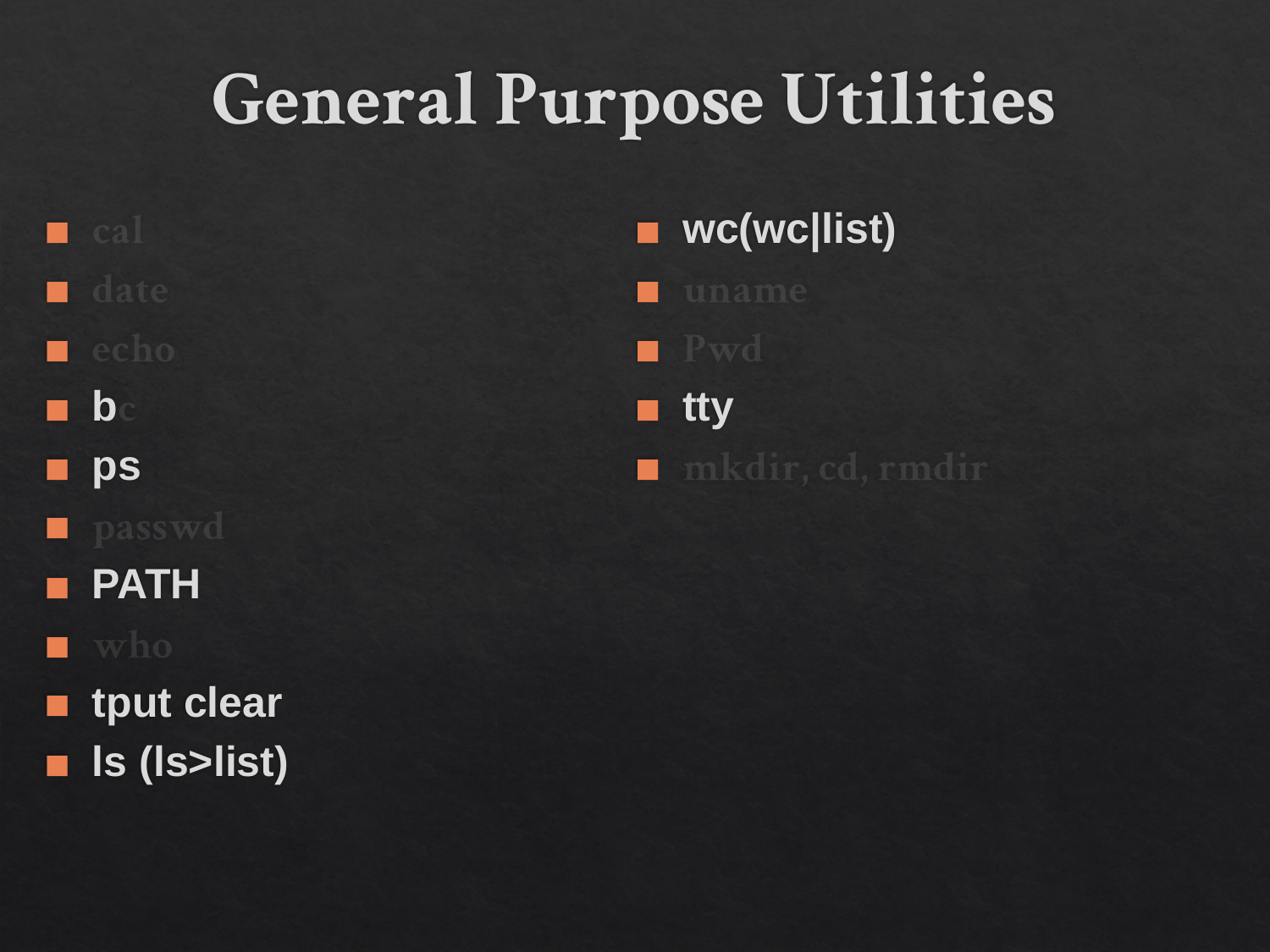

# General Purpose Utilities
cal
date
echo
bc
ps
passwd
PATH
who
tput clear
ls (ls>list)
wc(wc|list)
uname
Pwd
tty
mkdir, cd, rmdir